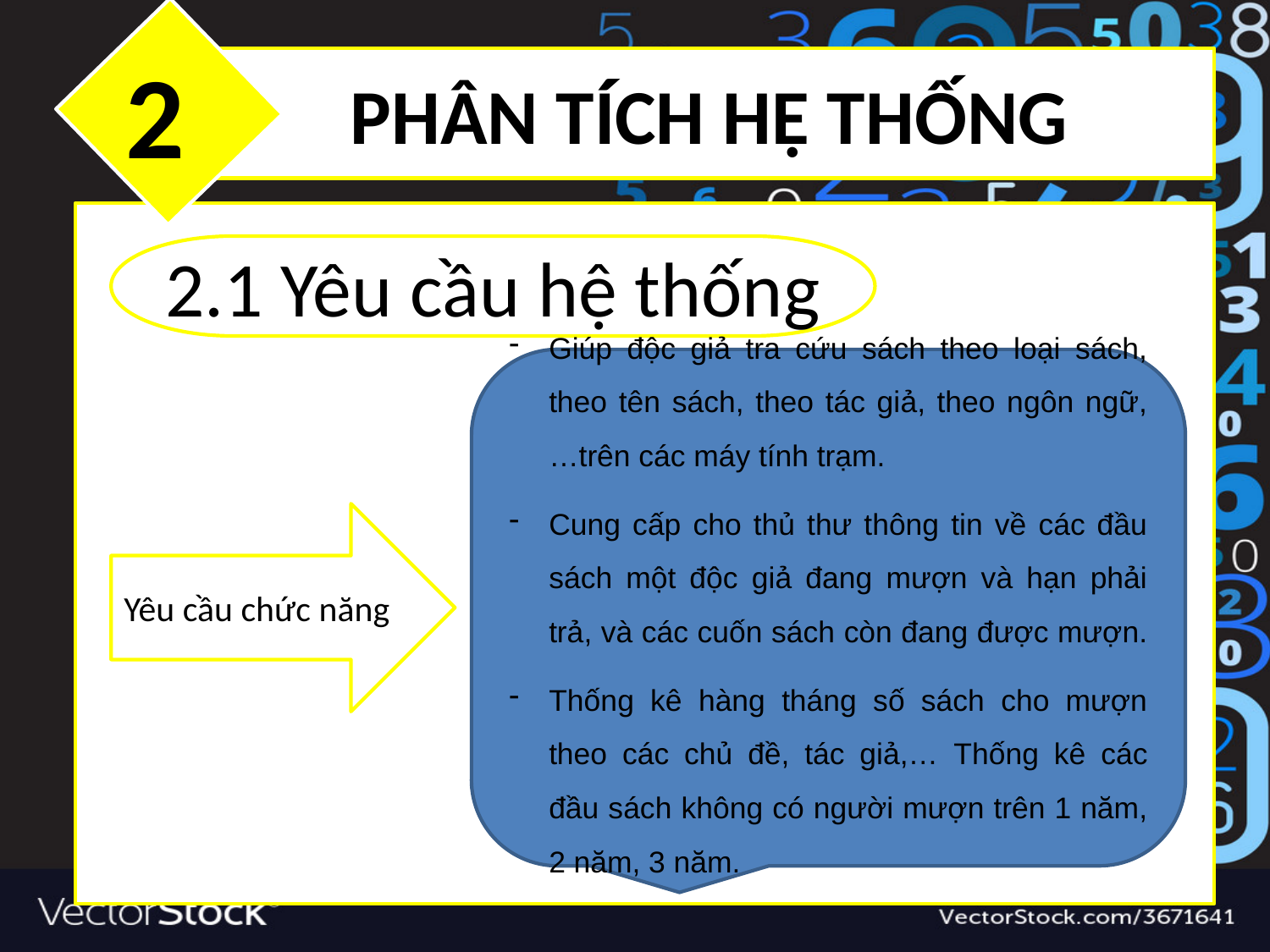

2
PHÂN TÍCH HỆ THỐNG

2.1 Yêu cầu hệ thống

Giúp độc giả tra cứu sách theo loại sách, theo tên sách, theo tác giả, theo ngôn ngữ,…trên các máy tính trạm.
Cung cấp cho thủ thư thông tin về các đầu sách một độc giả đang mượn và hạn phải trả, và các cuốn sách còn đang được mượn.
Thống kê hàng tháng số sách cho mượn theo các chủ đề, tác giả,… Thống kê các đầu sách không có người mượn trên 1 năm, 2 năm, 3 năm.

Yêu cầu chức năng